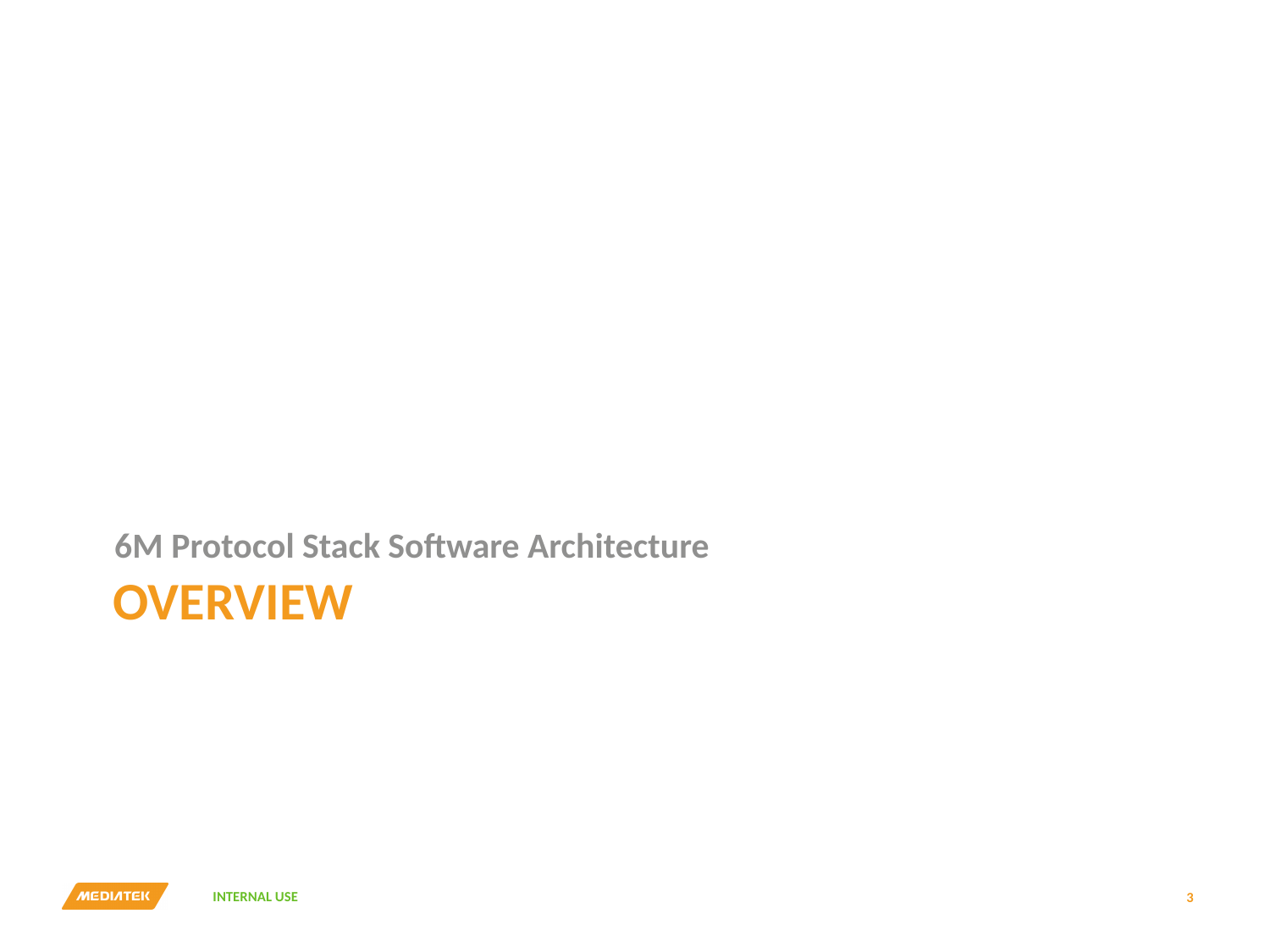

6M Protocol Stack Software Architecture
# Overview
3